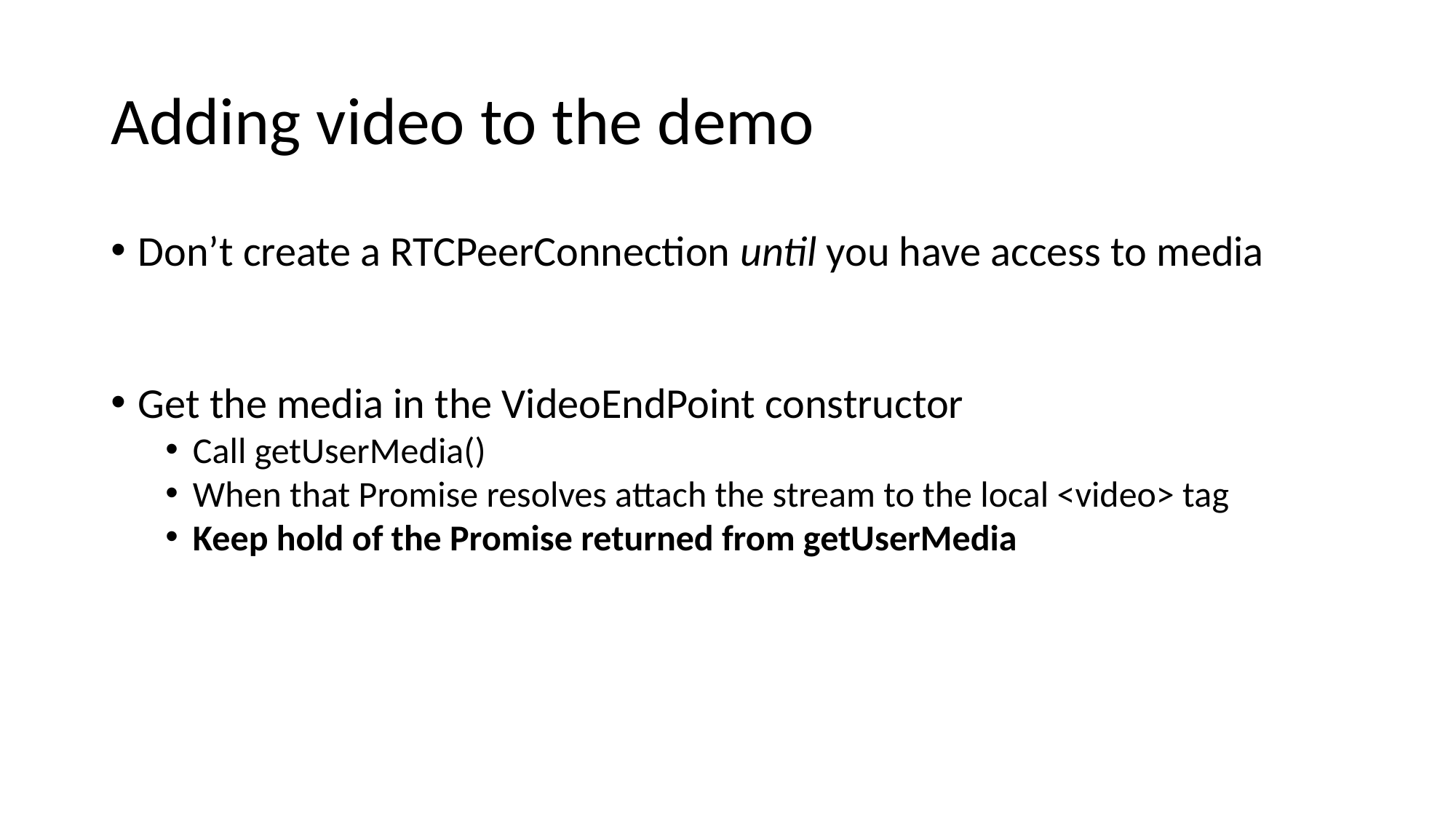

# Adding video to the demo
Don’t create a RTCPeerConnection until you have access to media
Get the media in the VideoEndPoint constructor
Call getUserMedia()
When that Promise resolves attach the stream to the local <video> tag
Keep hold of the Promise returned from getUserMedia